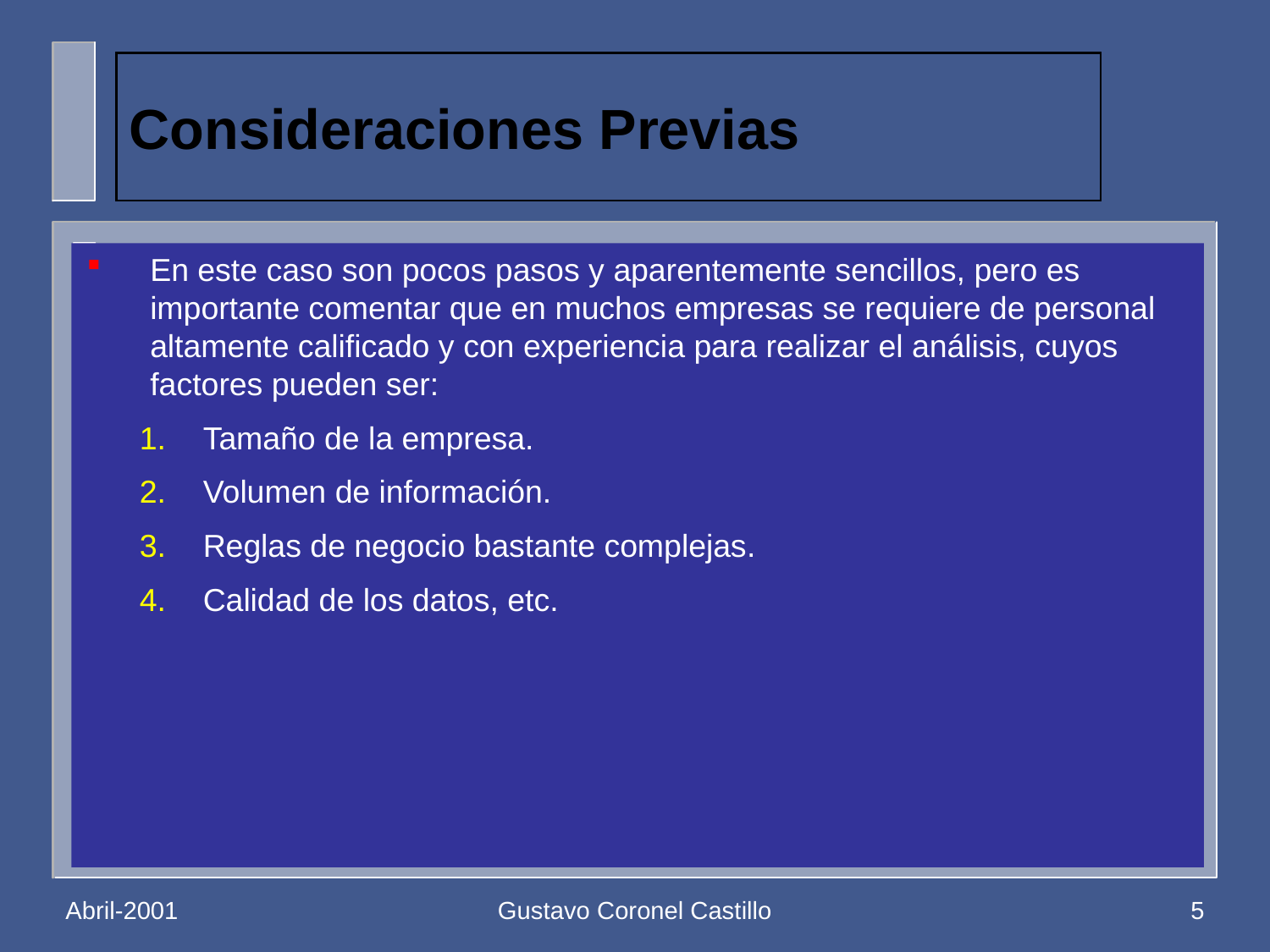

# Consideraciones Previas

En este caso son pocos pasos y aparentemente sencillos, pero es importante comentar que en muchos empresas se requiere de personal altamente calificado y con experiencia para realizar el análisis, cuyos factores pueden ser:
Tamaño de la empresa.
Volumen de información.
Reglas de negocio bastante complejas.
Calidad de los datos, etc.

Abril-2001
Gustavo Coronel Castillo
5